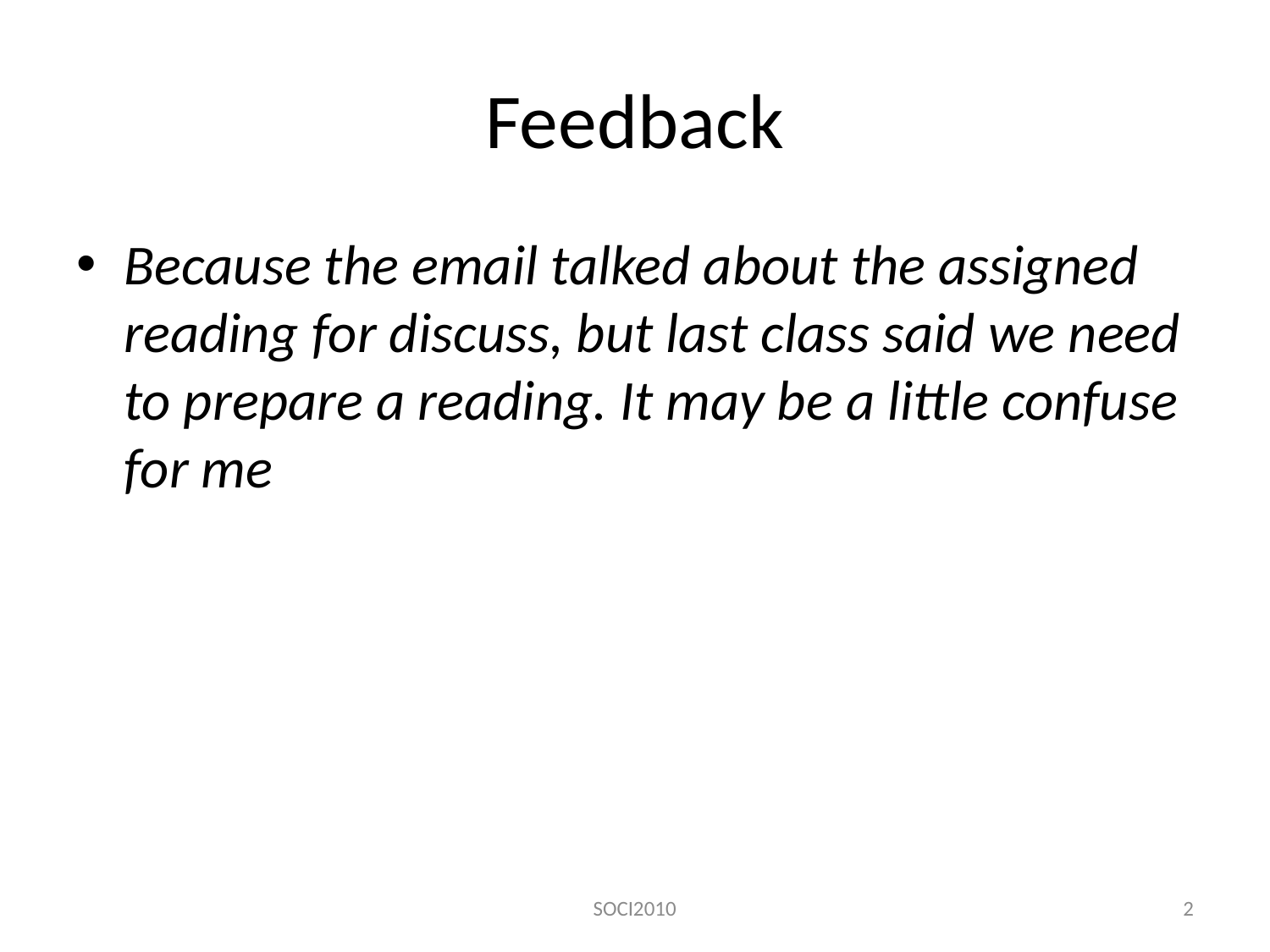

# Feedback
Because the email talked about the assigned reading for discuss, but last class said we need to prepare a reading. It may be a little confuse for me
SOCI2010
2